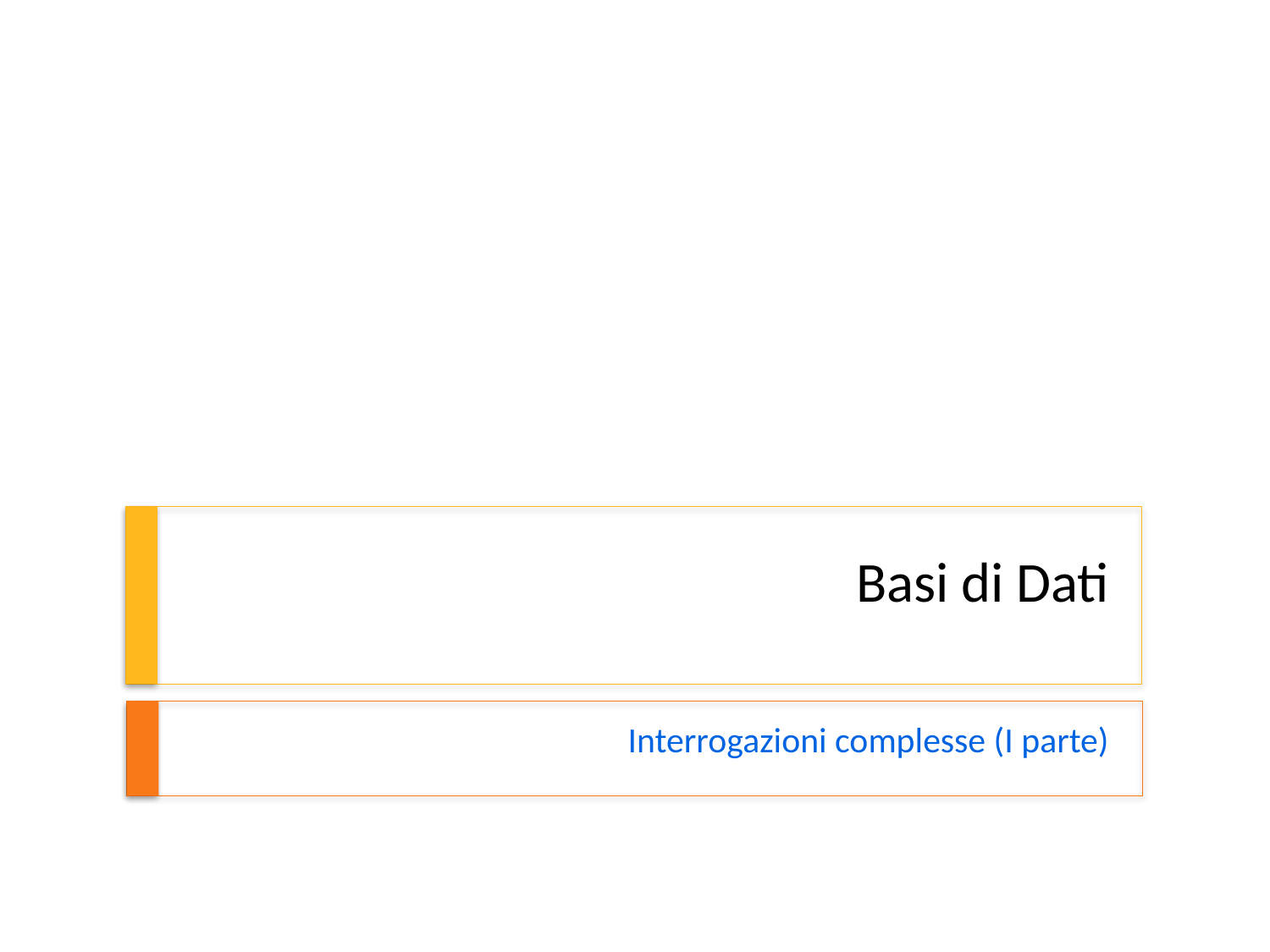

# Basi di Dati
Interrogazioni complesse (I parte)